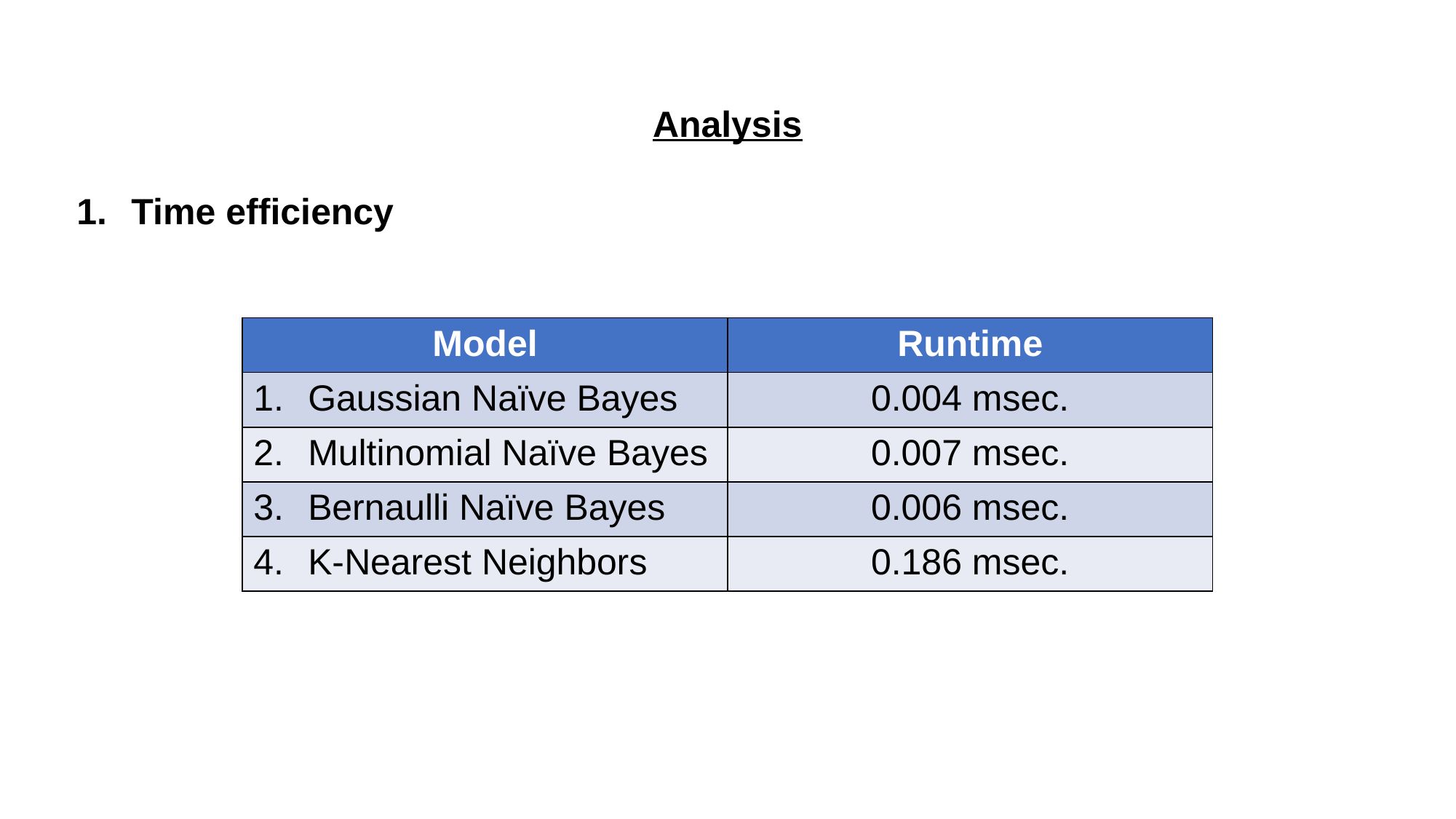

Analysis

Time efficiency
| Model | Runtime |
| --- | --- |
| Gaussian Naïve Bayes | 0.004 msec. |
| Multinomial Naïve Bayes | 0.007 msec. |
| Bernaulli Naïve Bayes | 0.006 msec. |
| K-Nearest Neighbors | 0.186 msec. |